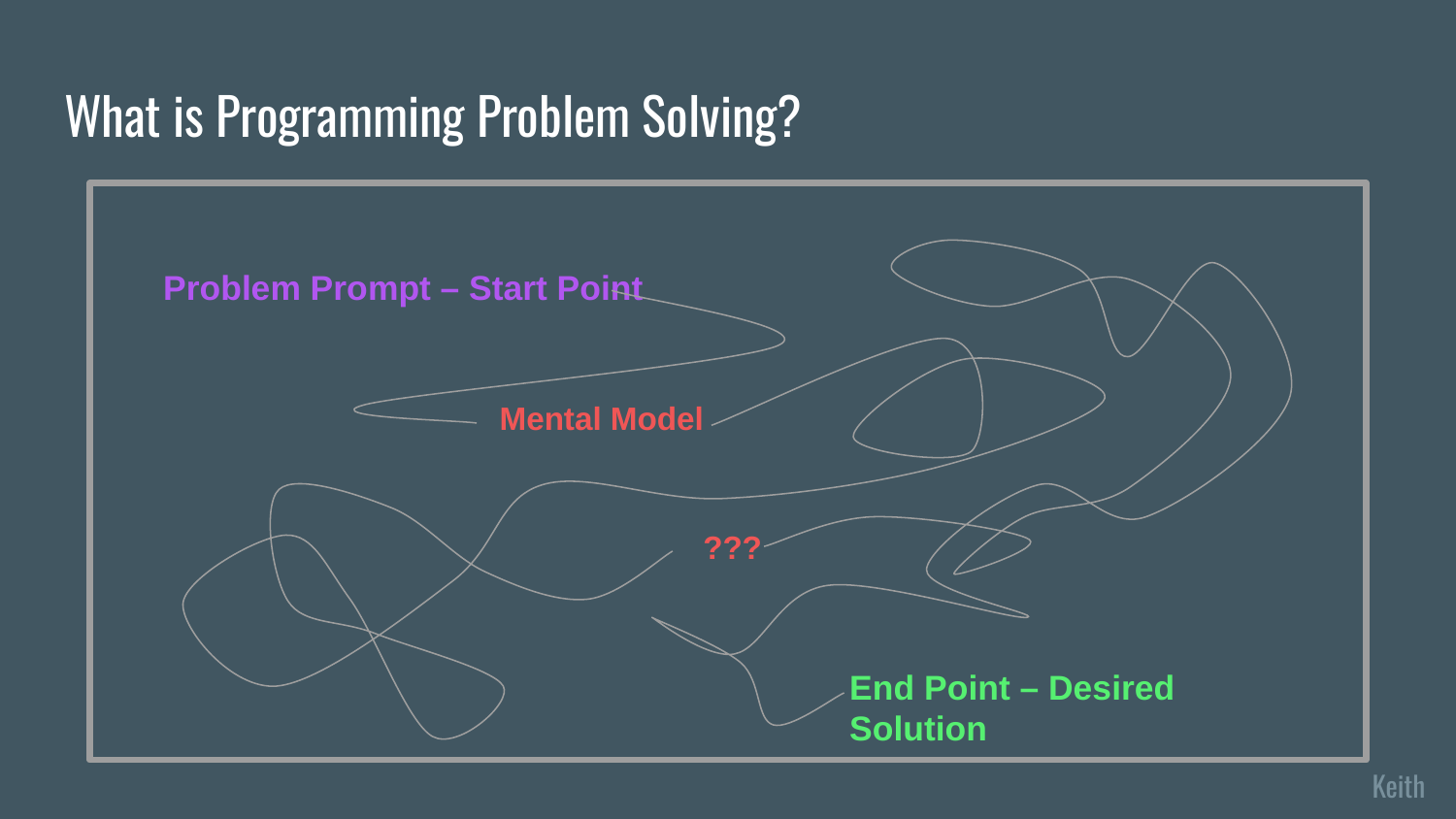

# What is Programming Problem Solving?

Problem Prompt – Start Point

Mental Model
???
End Point – Desired Solution
Keith